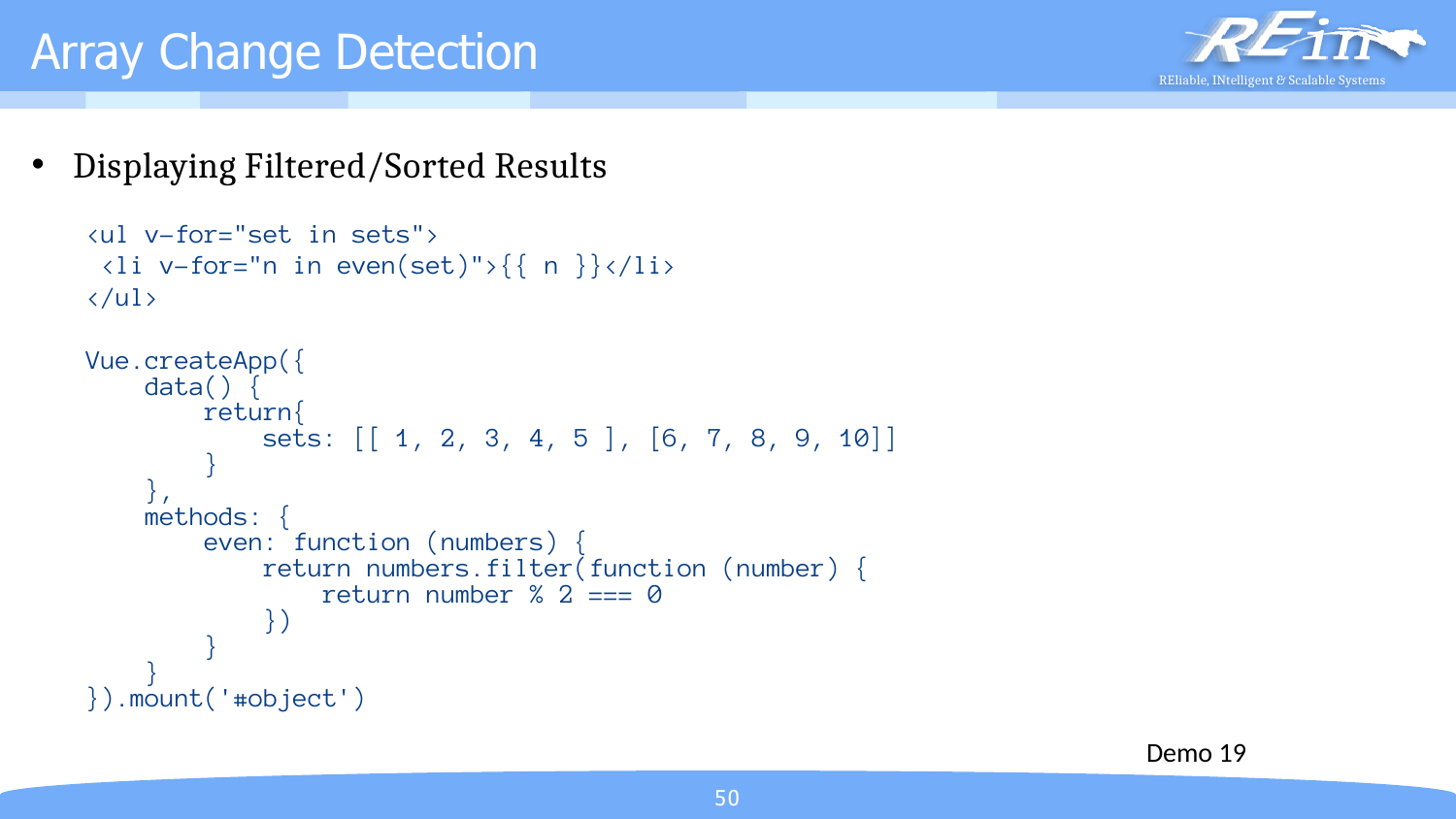

# Array Change Detection
Displaying Filtered/Sorted Results

<ul v-for="set in sets">
 <li v-for="n in even(set)">{{ n }}</li>
</ul>

Vue.createApp({
    data() {
        return{
            sets: [[ 1, 2, 3, 4, 5 ], [6, 7, 8, 9, 10]]
        }
    },
    methods: {
        even: function (numbers) {
            return numbers.filter(function (number) {
                return number % 2 === 0
            })
        }
    }
}).mount('#object')
Demo 19
50